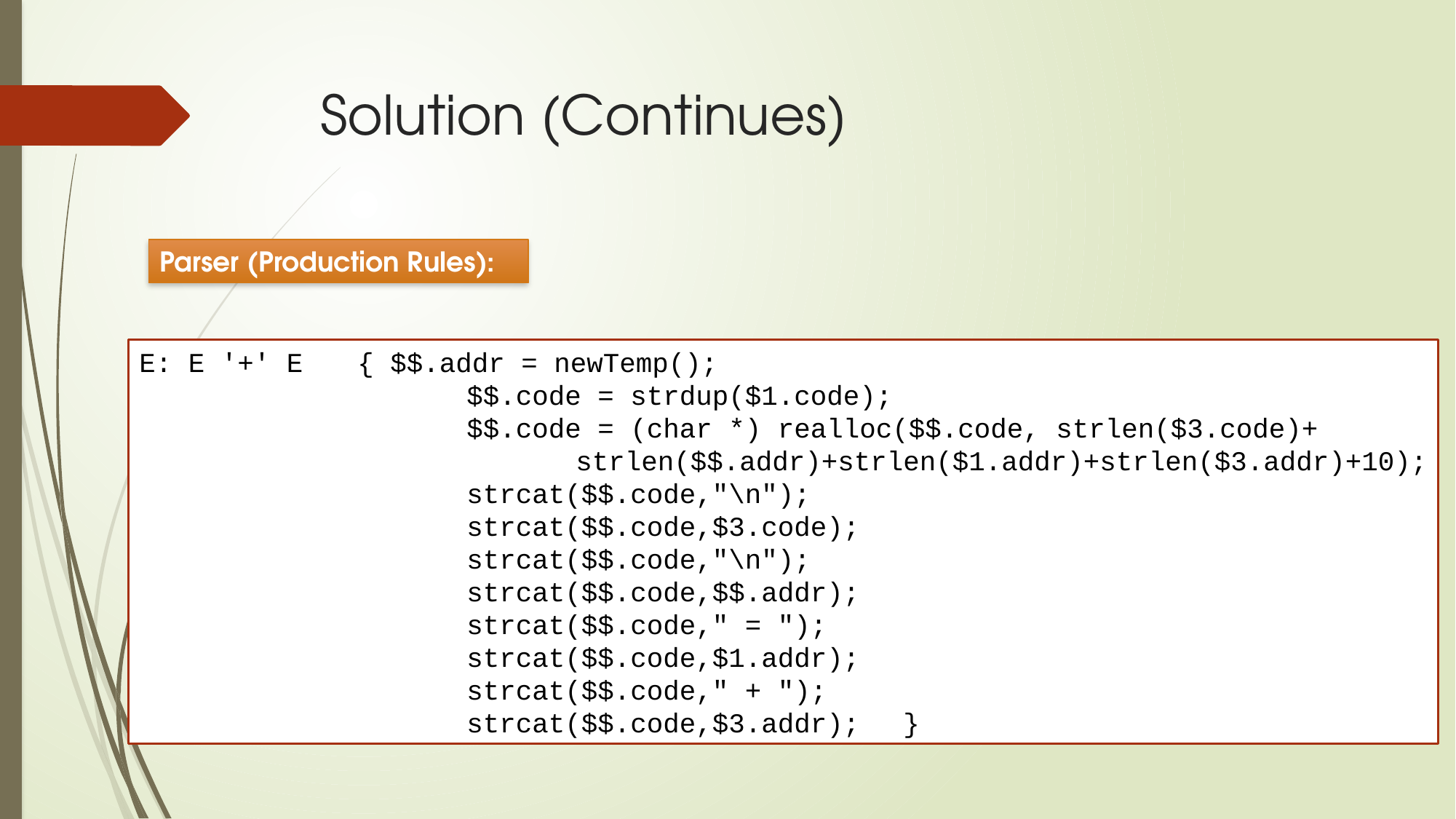

# Solution (Continues)
Parser (Production Rules):

E: E '+' E	{ $$.addr = newTemp();
			$$.code = strdup($1.code);
			$$.code = (char *) realloc($$.code, strlen($3.code)+
				strlen($$.addr)+strlen($1.addr)+strlen($3.addr)+10);
			strcat($$.code,"\n");
			strcat($$.code,$3.code);
			strcat($$.code,"\n");
			strcat($$.code,$$.addr);
			strcat($$.code," = ");
			strcat($$.code,$1.addr);
			strcat($$.code," + ");
			strcat($$.code,$3.addr);	}